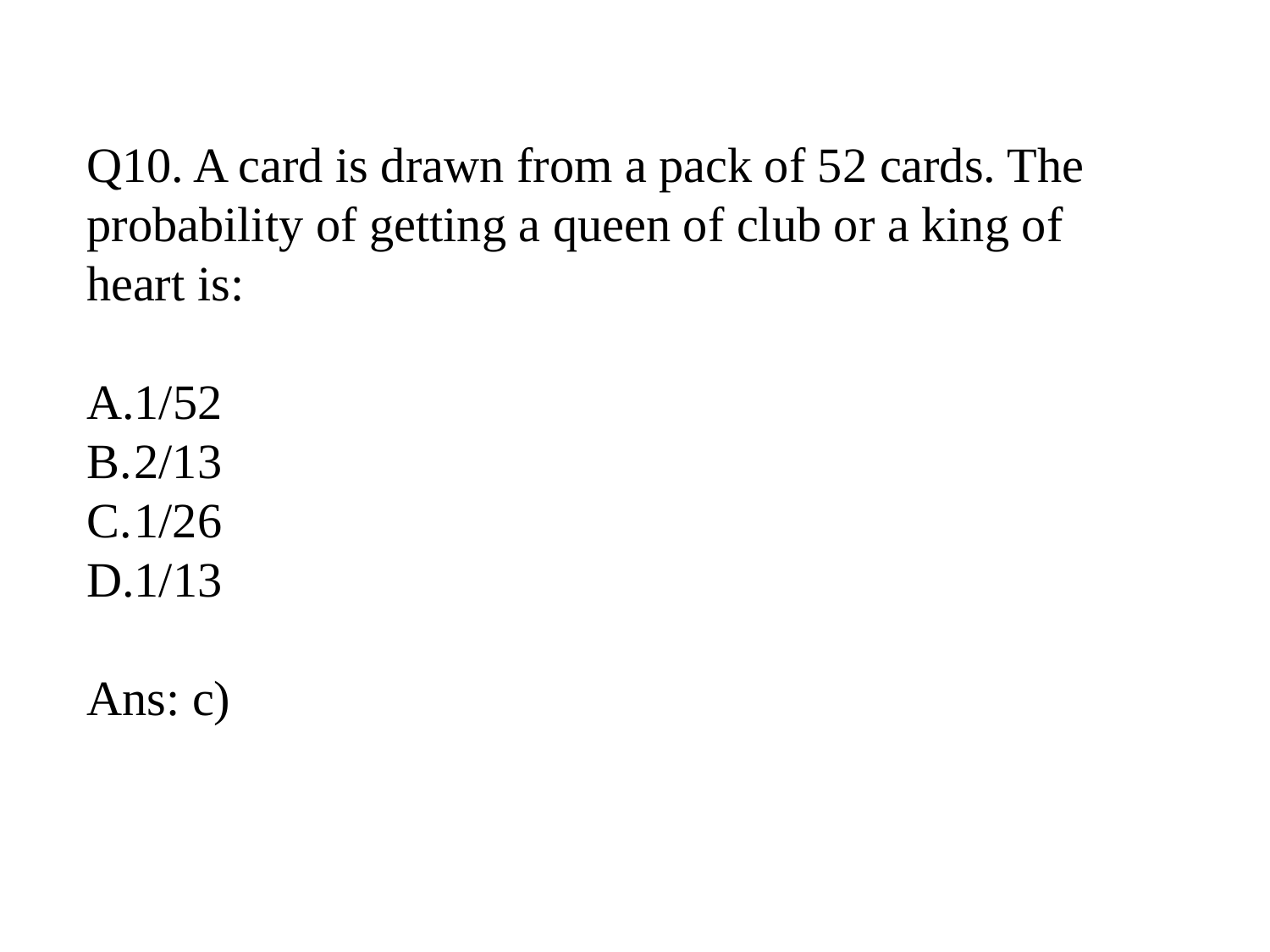

Q10. A card is drawn from a pack of 52 cards. The probability of getting a queen of club or a king of heart is:

1/52
2/13
1/26
1/13

Ans: c)